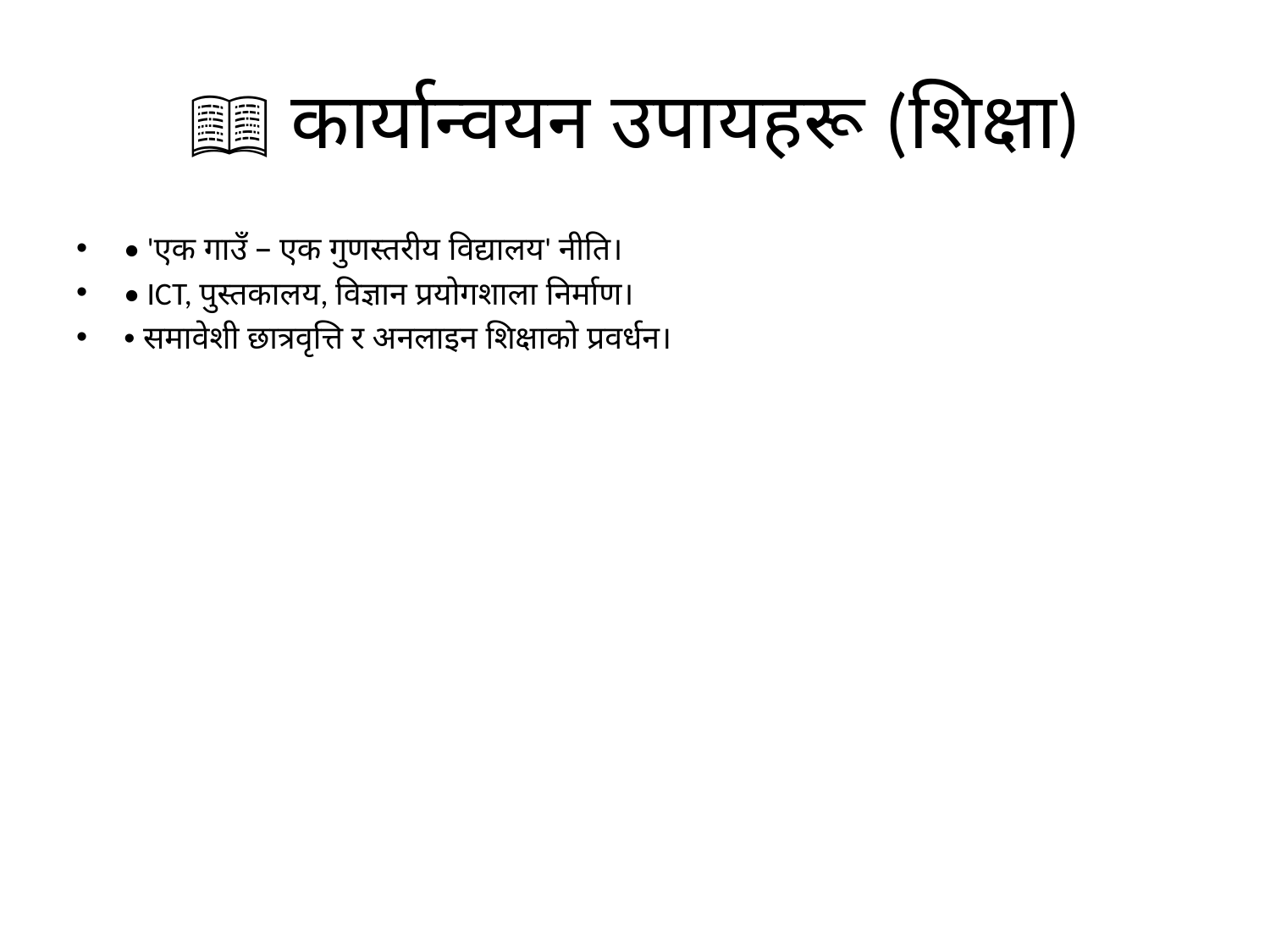

# 📖 कार्यान्वयन उपायहरू (शिक्षा)
• 'एक गाउँ – एक गुणस्तरीय विद्यालय' नीति।
• ICT, पुस्तकालय, विज्ञान प्रयोगशाला निर्माण।
• समावेशी छात्रवृत्ति र अनलाइन शिक्षाको प्रवर्धन।